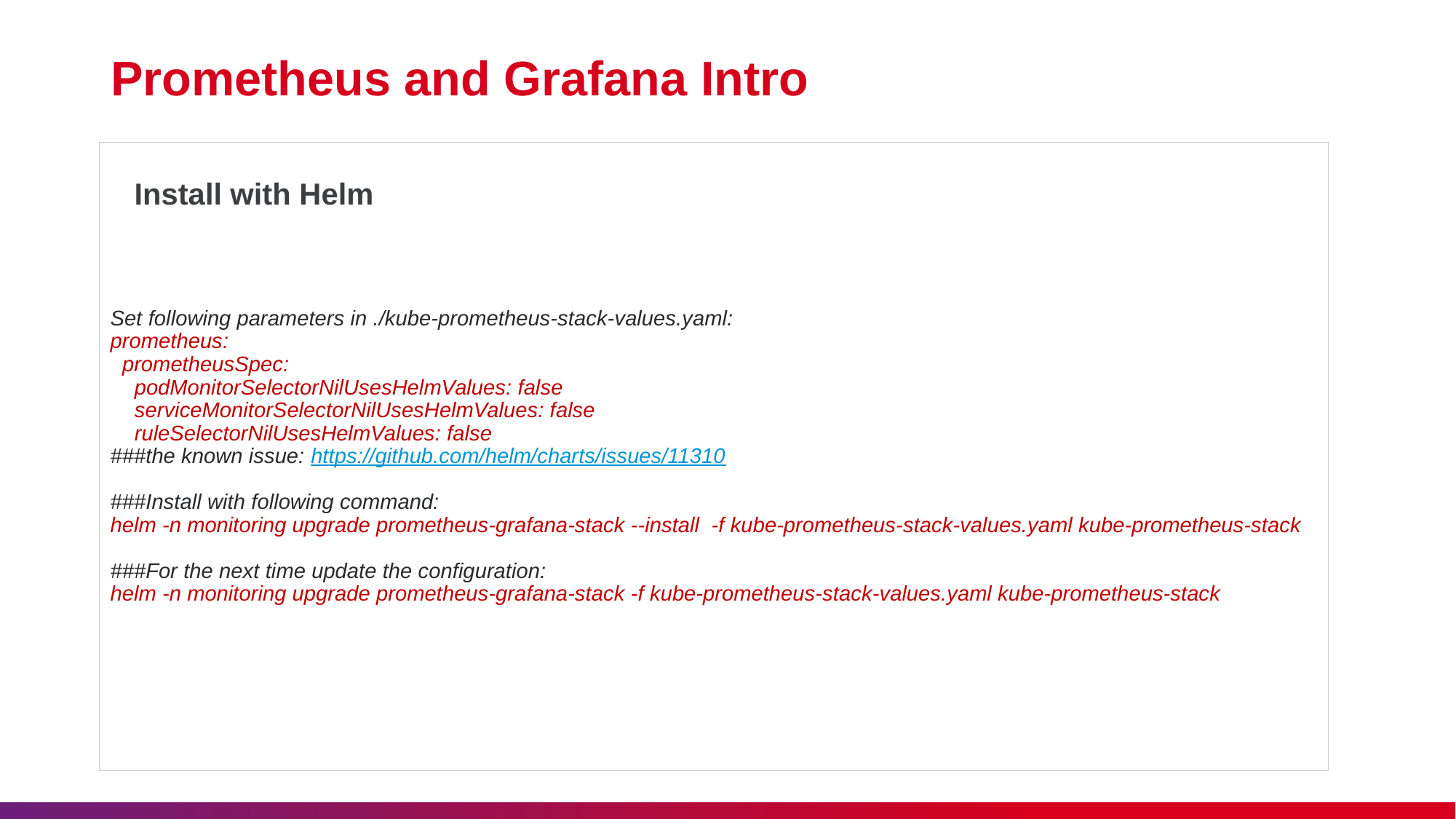

# Prometheus and Grafana Intro
Set following parameters in ./kube-prometheus-stack-values.yaml:
prometheus:
  prometheusSpec:
    podMonitorSelectorNilUsesHelmValues: false
    serviceMonitorSelectorNilUsesHelmValues: false
    ruleSelectorNilUsesHelmValues: false
###the known issue: https://github.com/helm/charts/issues/11310

###Install with following command:
helm -n monitoring upgrade prometheus-grafana-stack --install  -f kube-prometheus-stack-values.yaml kube-prometheus-stack

###For the next time update the configuration:
helm -n monitoring upgrade prometheus-grafana-stack -f kube-prometheus-stack-values.yaml kube-prometheus-stack
Install with Helm